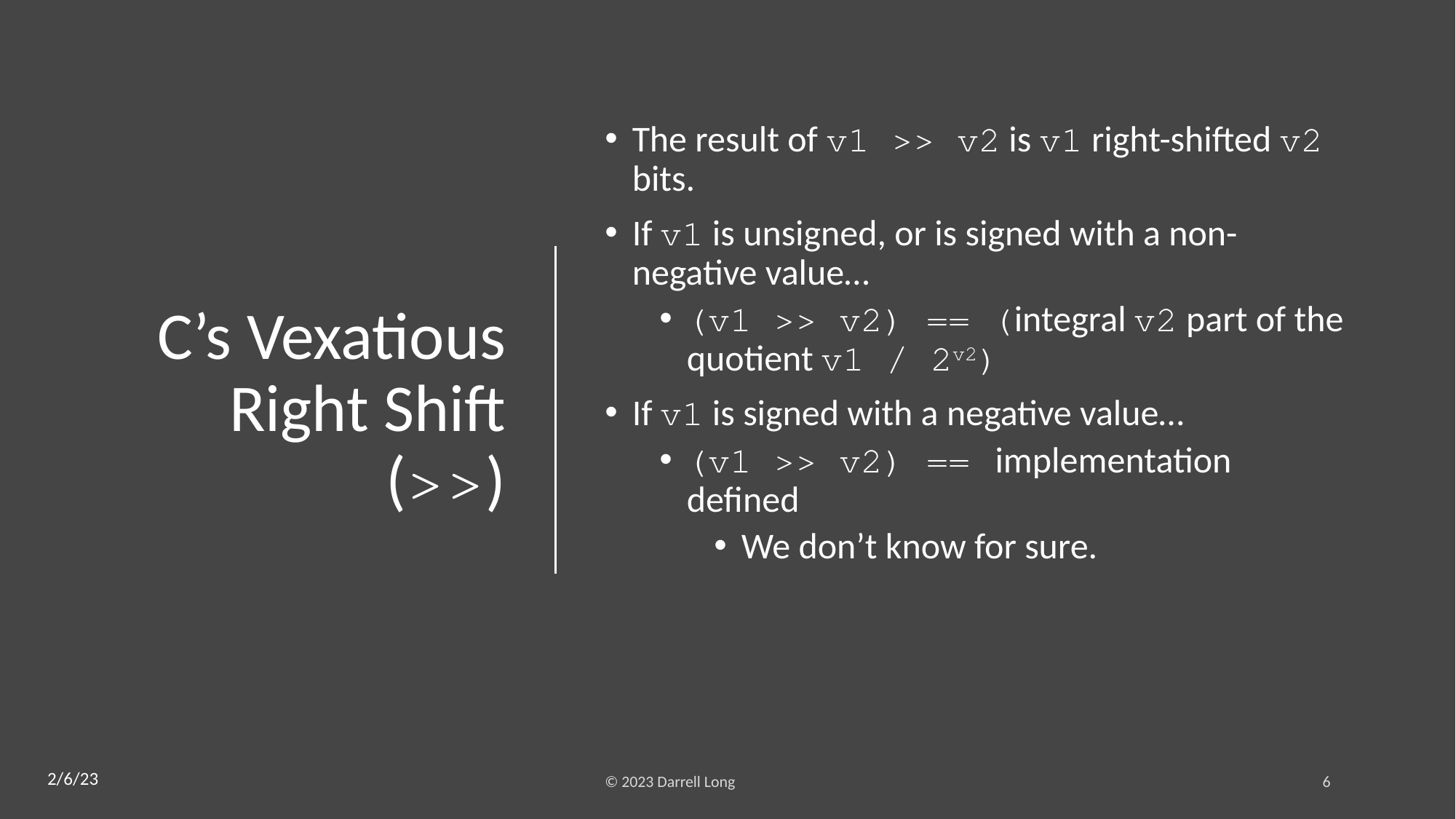

# C’s Vexatious Right Shift (>>)
The result of v1 >> v2 is v1 right-shifted v2 bits.
If v1 is unsigned, or is signed with a non-negative value…
(v1 >> v2) == (integral v2 part of the quotient v1 / 2v2)
If v1 is signed with a negative value…
(v1 >> v2) ==   implementation defined
We don’t know for sure.

2/6/23
© 2023 Darrell Long
6